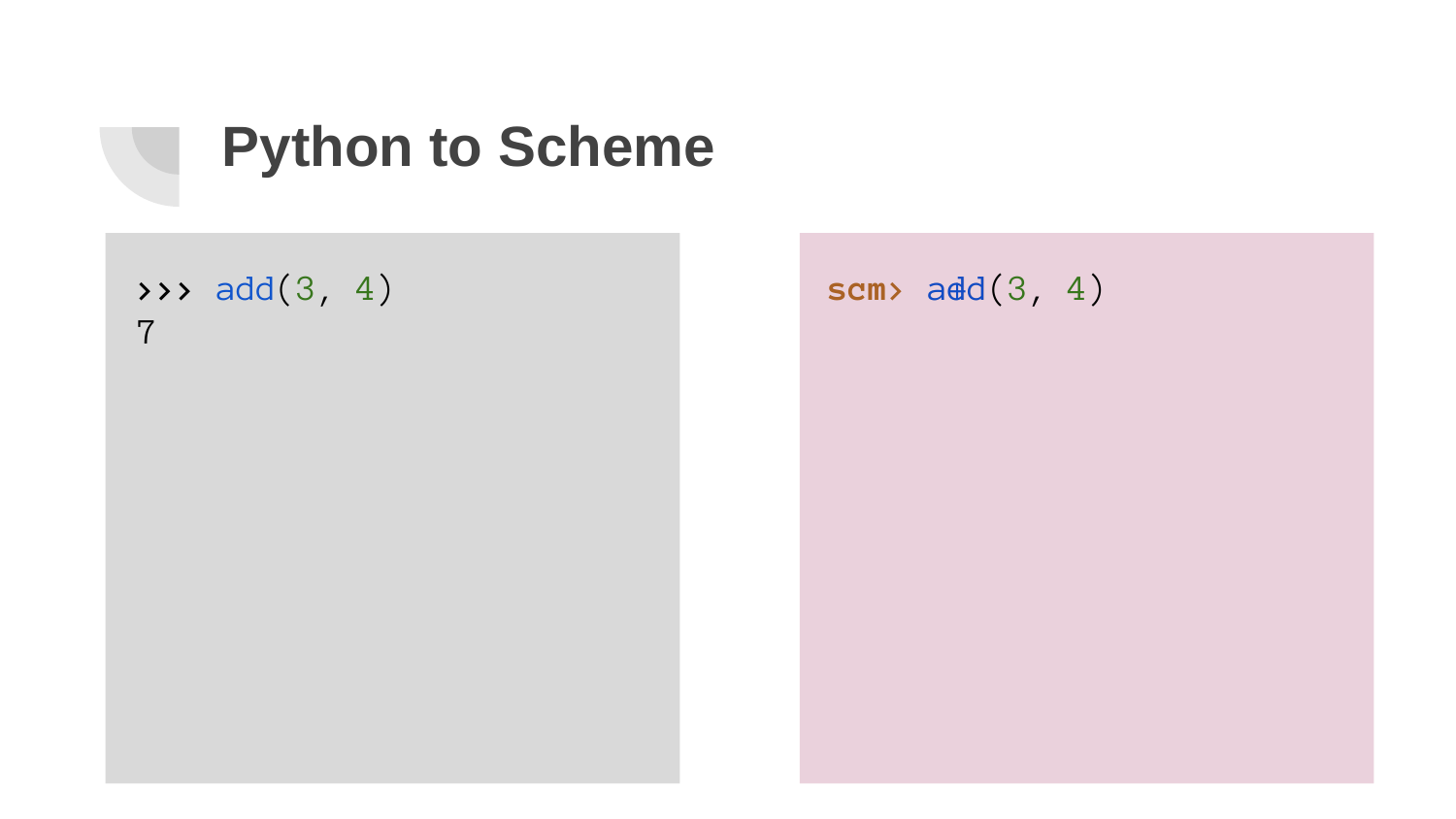

# Python to Scheme

>>> add(3, 4)
7
scm> add(3, 4)
(
scm>
add
+
,